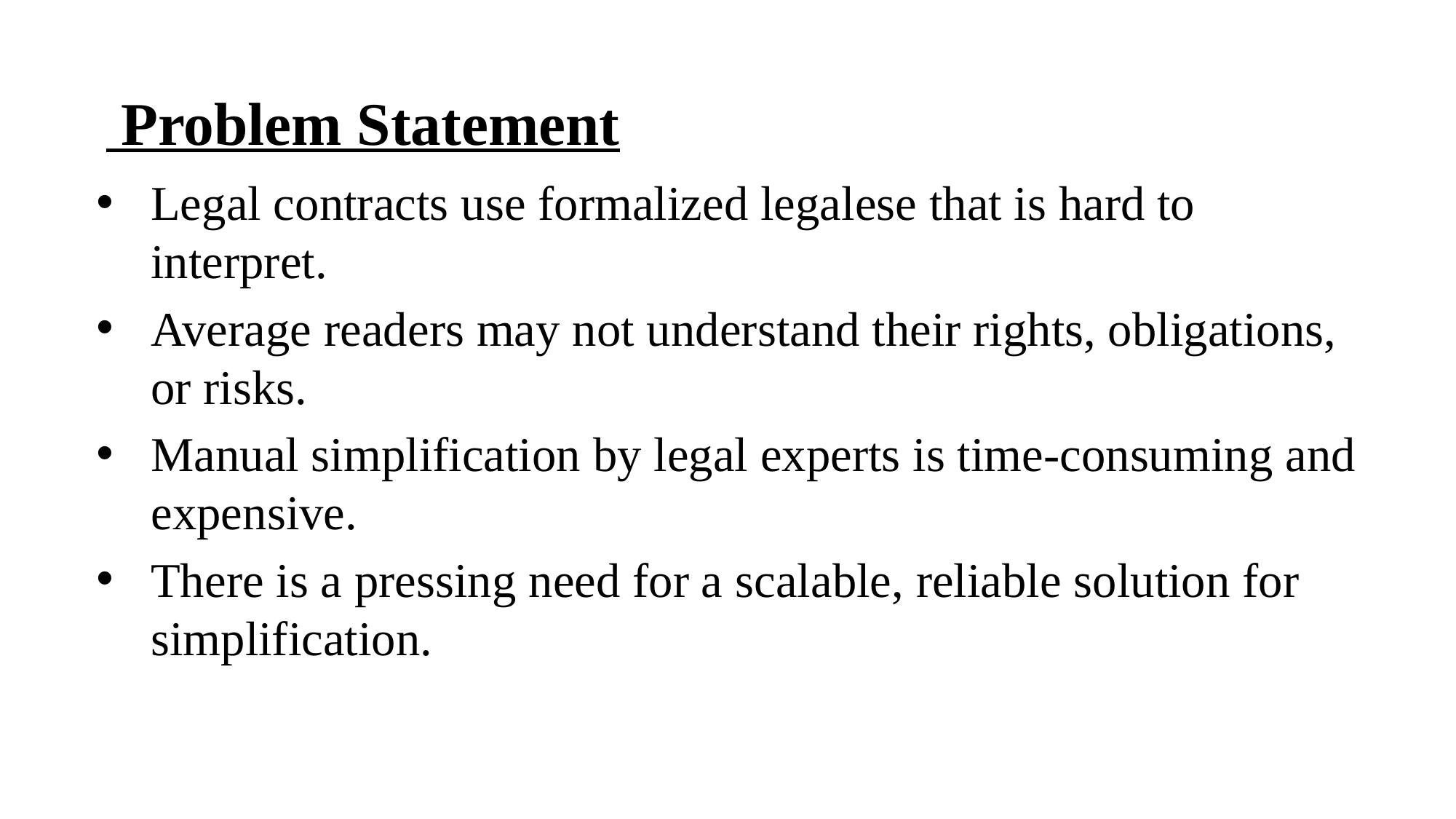

Problem Statement

Legal contracts use formalized legalese that is hard to interpret.
Average readers may not understand their rights, obligations, or risks.
Manual simplification by legal experts is time-consuming and expensive.
There is a pressing need for a scalable, reliable solution for simplification.